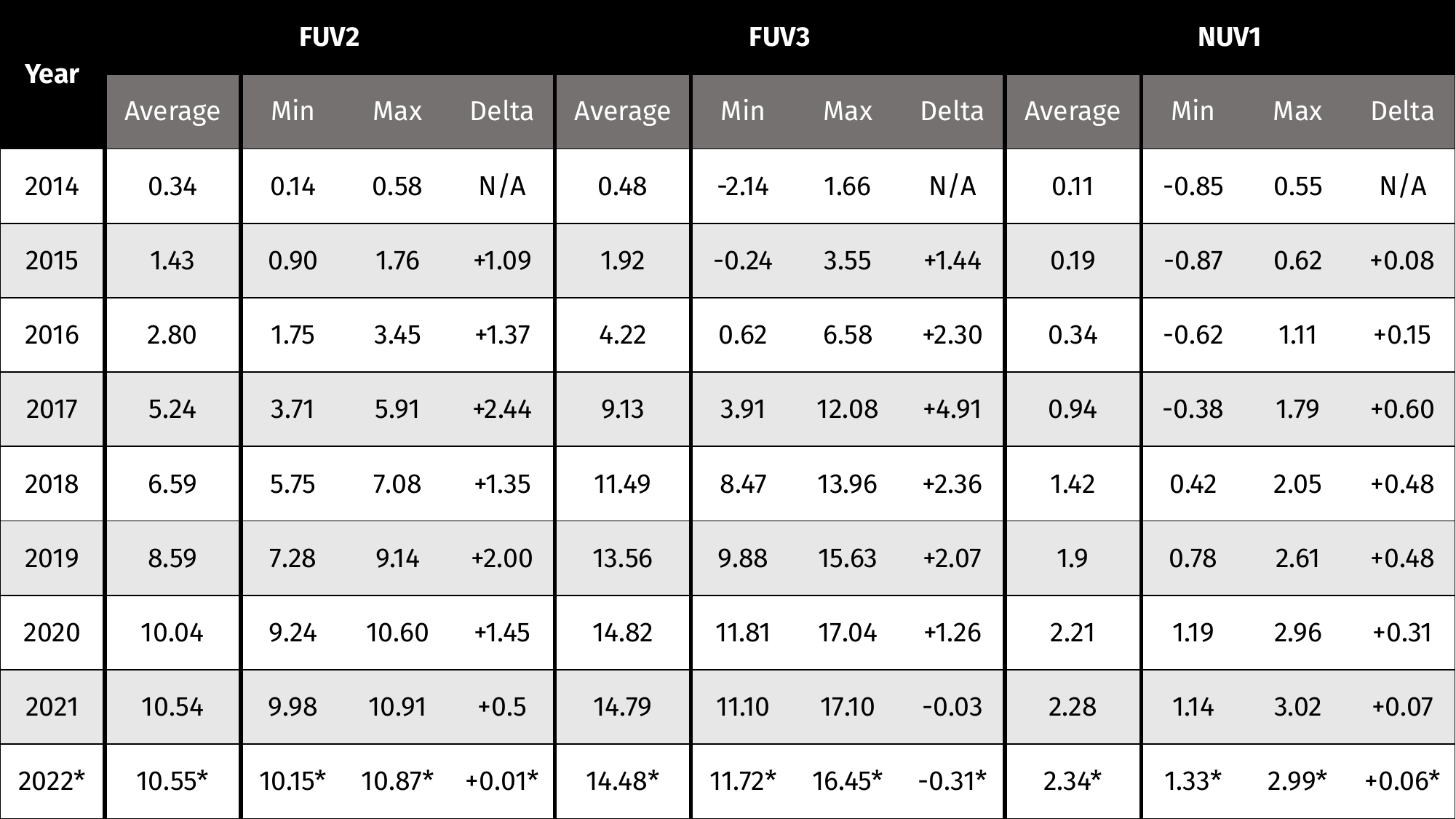

| Year | FUV2 |  |  |  | FUV3 |  |  |  | NUV1 |  |  |  |
| --- | --- | --- | --- | --- | --- | --- | --- | --- | --- | --- | --- | --- |
|  | Average | Min | Max | Delta | Average | Min | Max | Delta | Average | Min | Max | Delta |
| 2014 | 0.34 | 0.14 | 0.58 | N/A | 0.48 | -2.14 | 1.66 | N/A | 0.11 | -0.85 | 0.55 | N/A |
| 2015 | 1.43 | 0.90 | 1.76 | +1.09 | 1.92 | -0.24 | 3.55 | +1.44 | 0.19 | -0.87 | 0.62 | +0.08 |
| 2016 | 2.80 | 1.75 | 3.45 | +1.37 | 4.22 | 0.62 | 6.58 | +2.30 | 0.34 | -0.62 | 1.11 | +0.15 |
| 2017 | 5.24 | 3.71 | 5.91 | +2.44 | 9.13 | 3.91 | 12.08 | +4.91 | 0.94 | -0.38 | 1.79 | +0.60 |
| 2018 | 6.59 | 5.75 | 7.08 | +1.35 | 11.49 | 8.47 | 13.96 | +2.36 | 1.42 | 0.42 | 2.05 | +0.48 |
| 2019 | 8.59 | 7.28 | 9.14 | +2.00 | 13.56 | 9.88 | 15.63 | +2.07 | 1.9 | 0.78 | 2.61 | +0.48 |
| 2020 | 10.04 | 9.24 | 10.60 | +1.45 | 14.82 | 11.81 | 17.04 | +1.26 | 2.21 | 1.19 | 2.96 | +0.31 |
| 2021 | 10.54 | 9.98 | 10.91 | +0.5 | 14.79 | 11.10 | 17.10 | -0.03 | 2.28 | 1.14 | 3.02 | +0.07 |
| 2022\* | 10.55\* | 10.15\* | 10.87\* | +0.01\* | 14.48\* | 11.72\* | 16.45\* | -0.31\* | 2.34\* | 1.33\* | 2.99\* | +0.06\* |